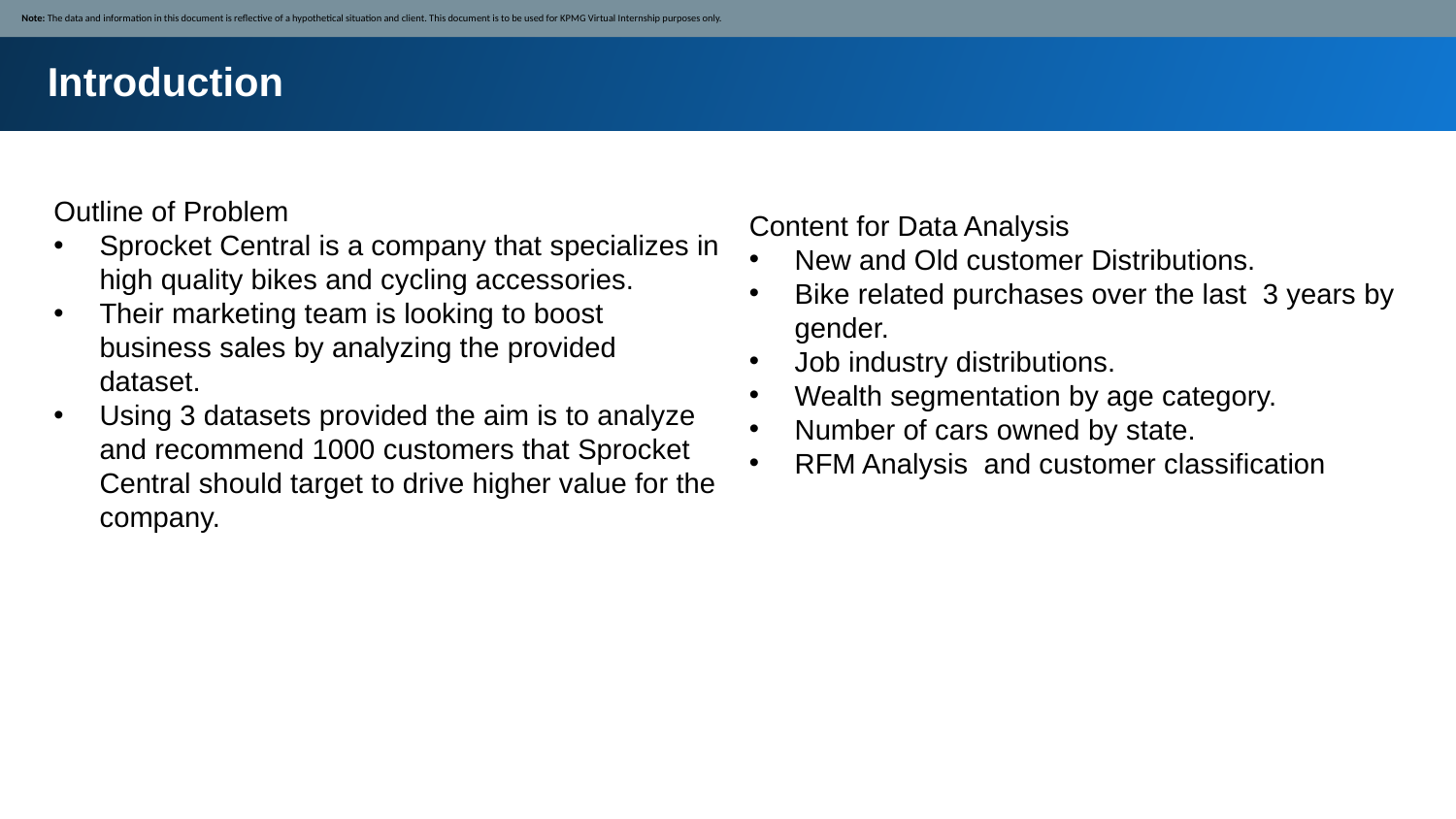

Note: The data and information in this document is reflective of a hypothetical situation and client. This document is to be used for KPMG Virtual Internship purposes only.
Introduction

Outline of Problem
Sprocket Central is a company that specializes in high quality bikes and cycling accessories.
Their marketing team is looking to boost business sales by analyzing the provided dataset.
Using 3 datasets provided the aim is to analyze and recommend 1000 customers that Sprocket Central should target to drive higher value for the company.
Content for Data Analysis
New and Old customer Distributions.
Bike related purchases over the last  3 years by gender.
Job industry distributions.
Wealth segmentation by age category.
Number of cars owned by state.
RFM Analysis  and customer classification